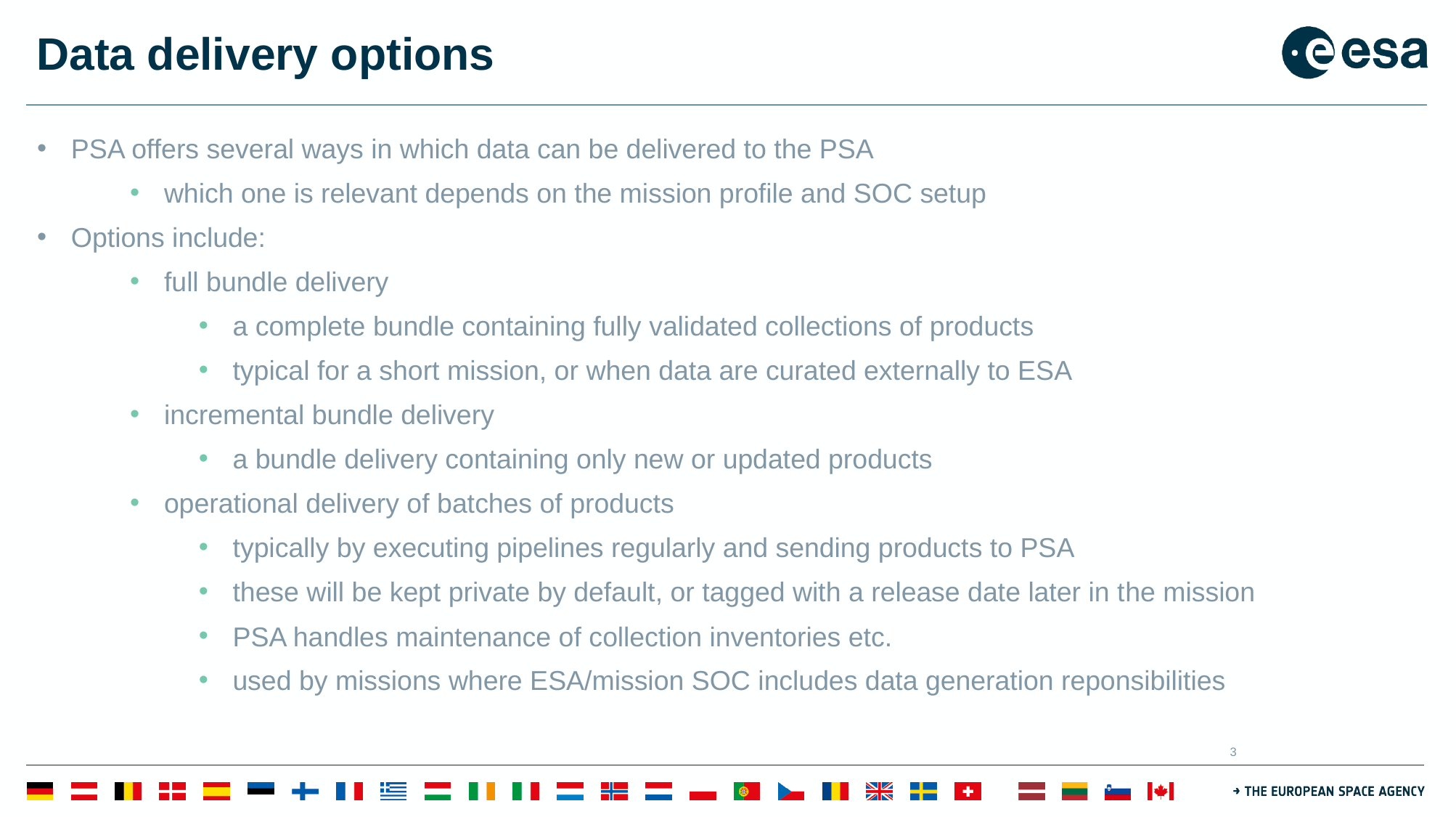

# Data delivery options
PSA offers several ways in which data can be delivered to the PSA
which one is relevant depends on the mission profile and SOC setup
Options include:
full bundle delivery
a complete bundle containing fully validated collections of products
typical for a short mission, or when data are curated externally to ESA
incremental bundle delivery
a bundle delivery containing only new or updated products
operational delivery of batches of products
typically by executing pipelines regularly and sending products to PSA
these will be kept private by default, or tagged with a release date later in the mission
PSA handles maintenance of collection inventories etc.
used by missions where ESA/mission SOC includes data generation reponsibilities